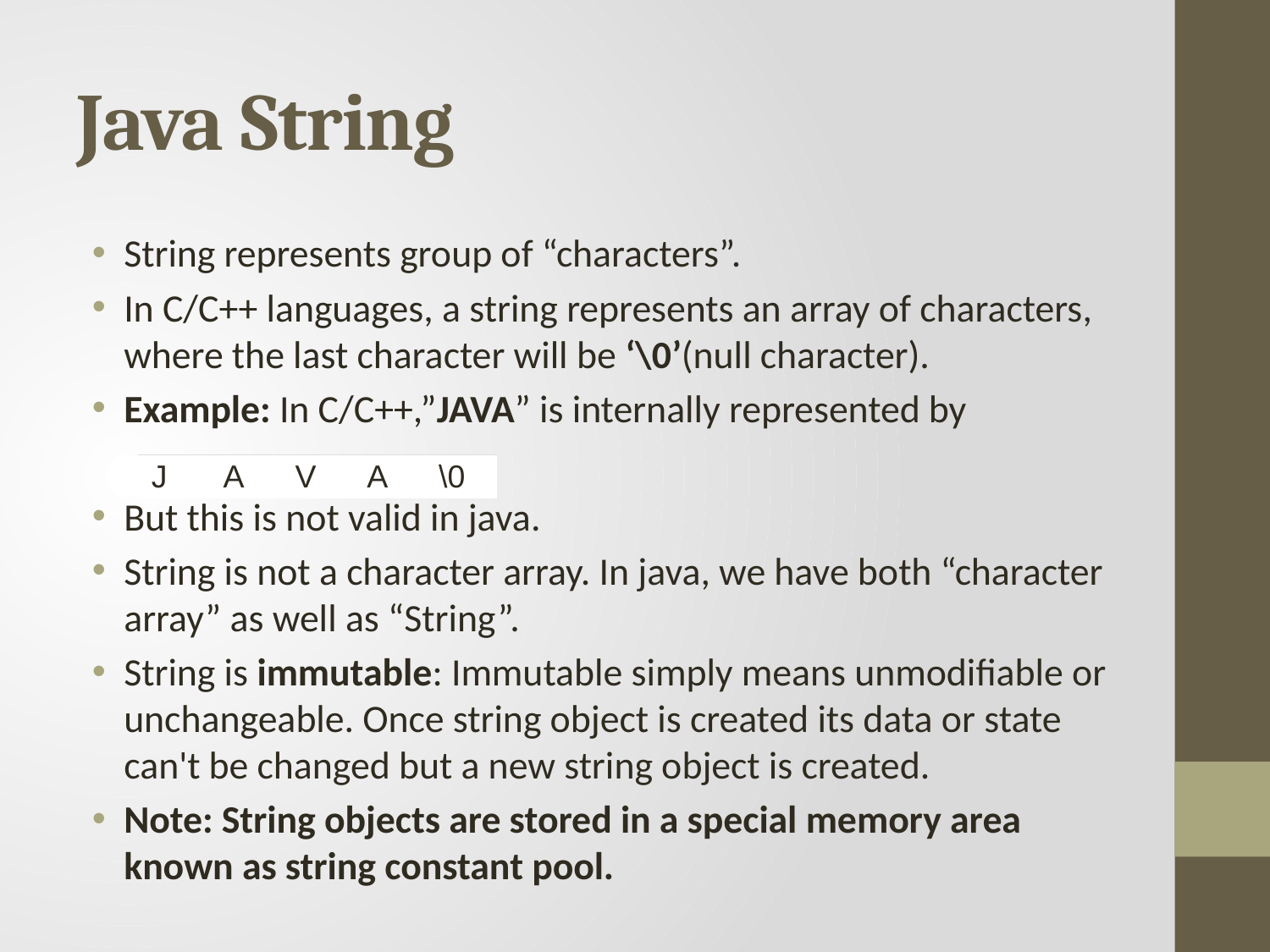

# Java String
String represents group of “characters”.
In C/C++ languages, a string represents an array of characters, where the last character will be ‘\0’(null character).
Example: In C/C++,”JAVA” is internally represented by

But this is not valid in java.
String is not a character array. In java, we have both “character array” as well as “String”.
String is immutable: Immutable simply means unmodifiable or unchangeable. Once string object is created its data or state can't be changed but a new string object is created.
Note: String objects are stored in a special memory area known as string constant pool.

| J | A | V | A | \0 |
| --- | --- | --- | --- | --- |